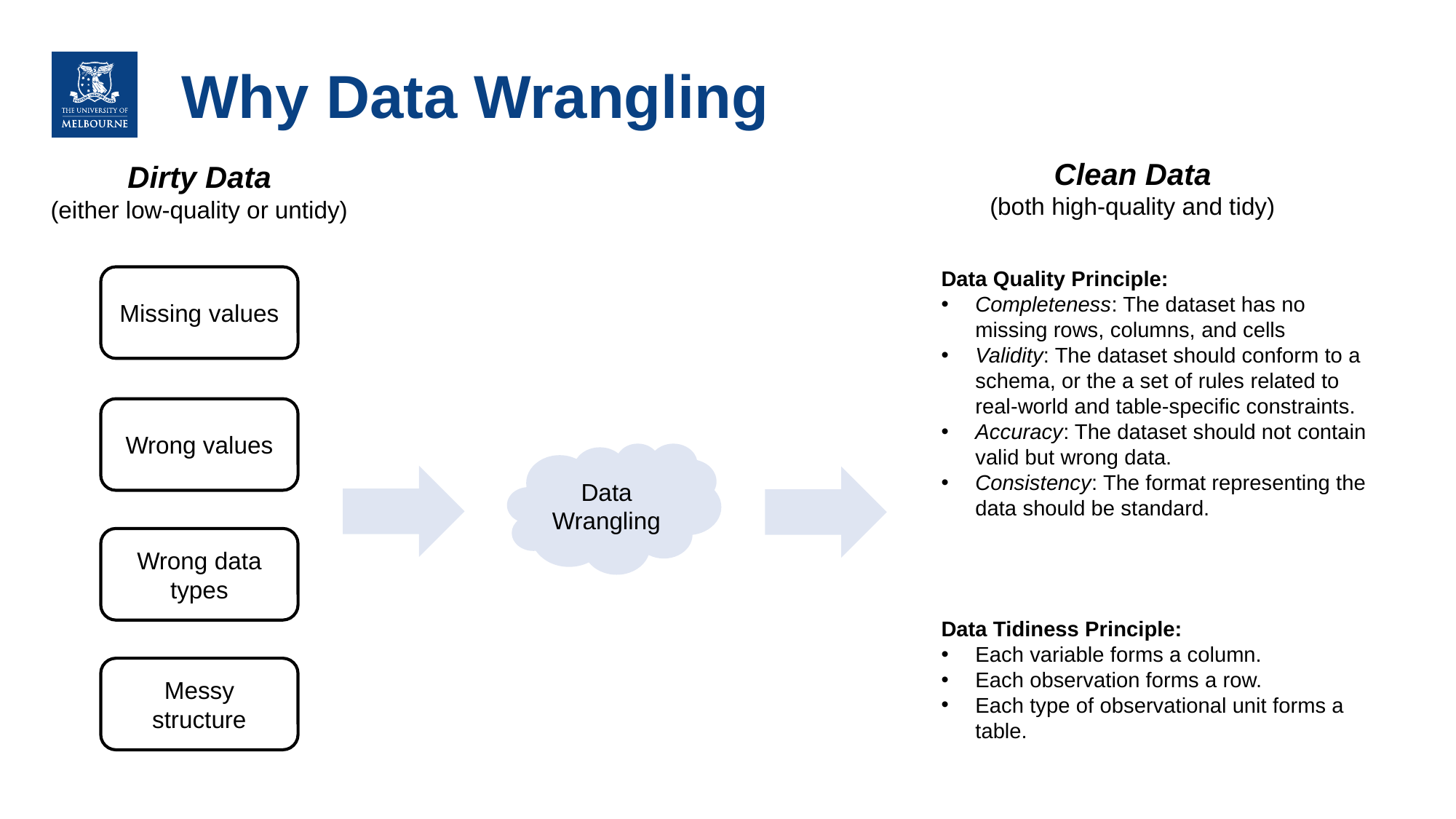

# Why Data Wrangling
Clean Data
(both high-quality and tidy)
Dirty Data
(either low-quality or untidy)

Data Quality Principle:
Completeness: The dataset has no missing rows, columns, and cells
Validity: The dataset should conform to a schema, or the a set of rules related to real-world and table-specific constraints.
Accuracy: The dataset should not contain valid but wrong data.
Consistency: The format representing the data should be standard.
Missing values
Wrong values
Data Wrangling

Wrong data types
Data Tidiness Principle:
Each variable forms a column.
Each observation forms a row.
Each type of observational unit forms a table.
Messy structure